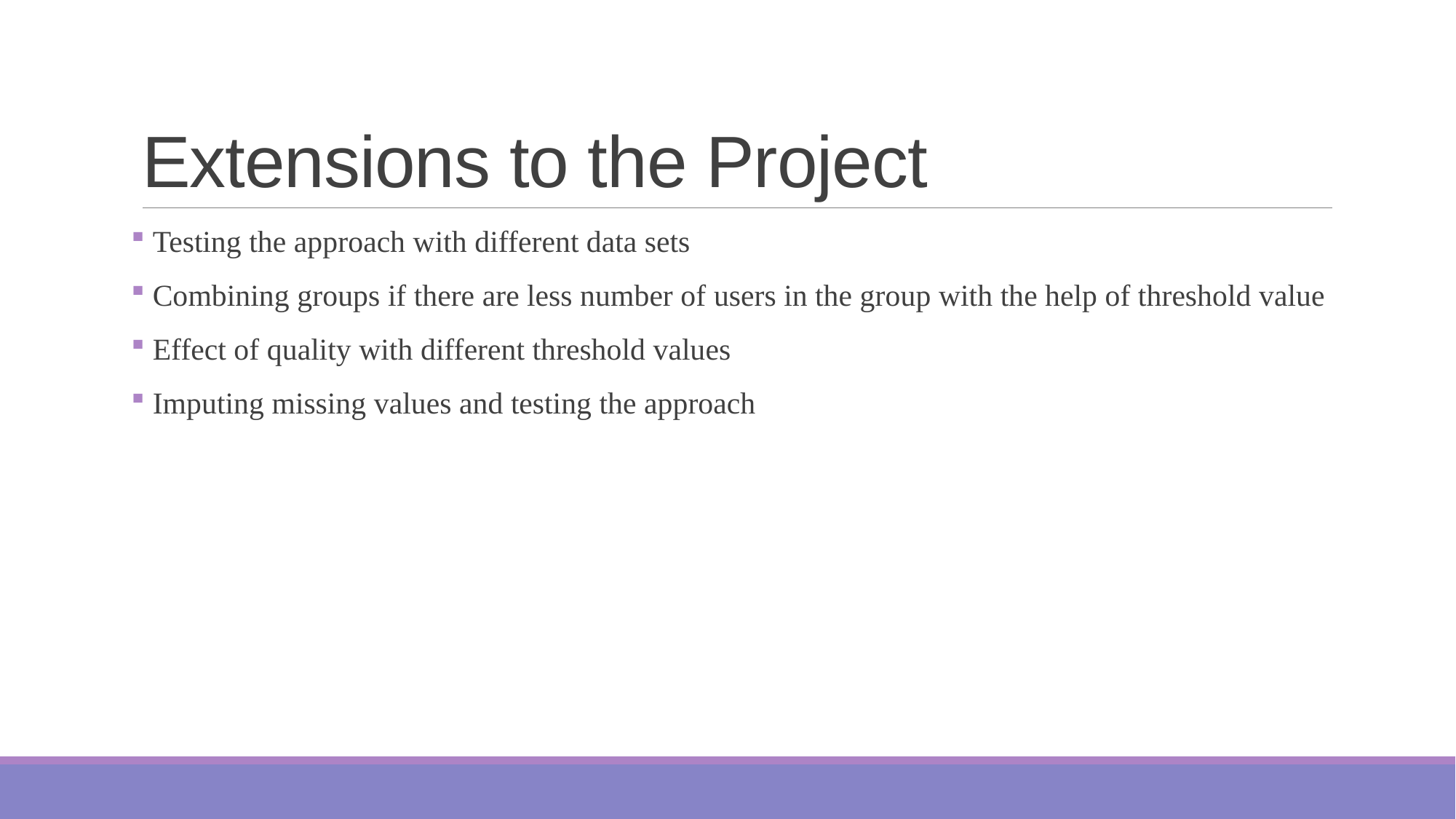

# Extensions to the Project
 Testing the approach with different data sets
 Combining groups if there are less number of users in the group with the help of threshold value
 Effect of quality with different threshold values
 Imputing missing values and testing the approach